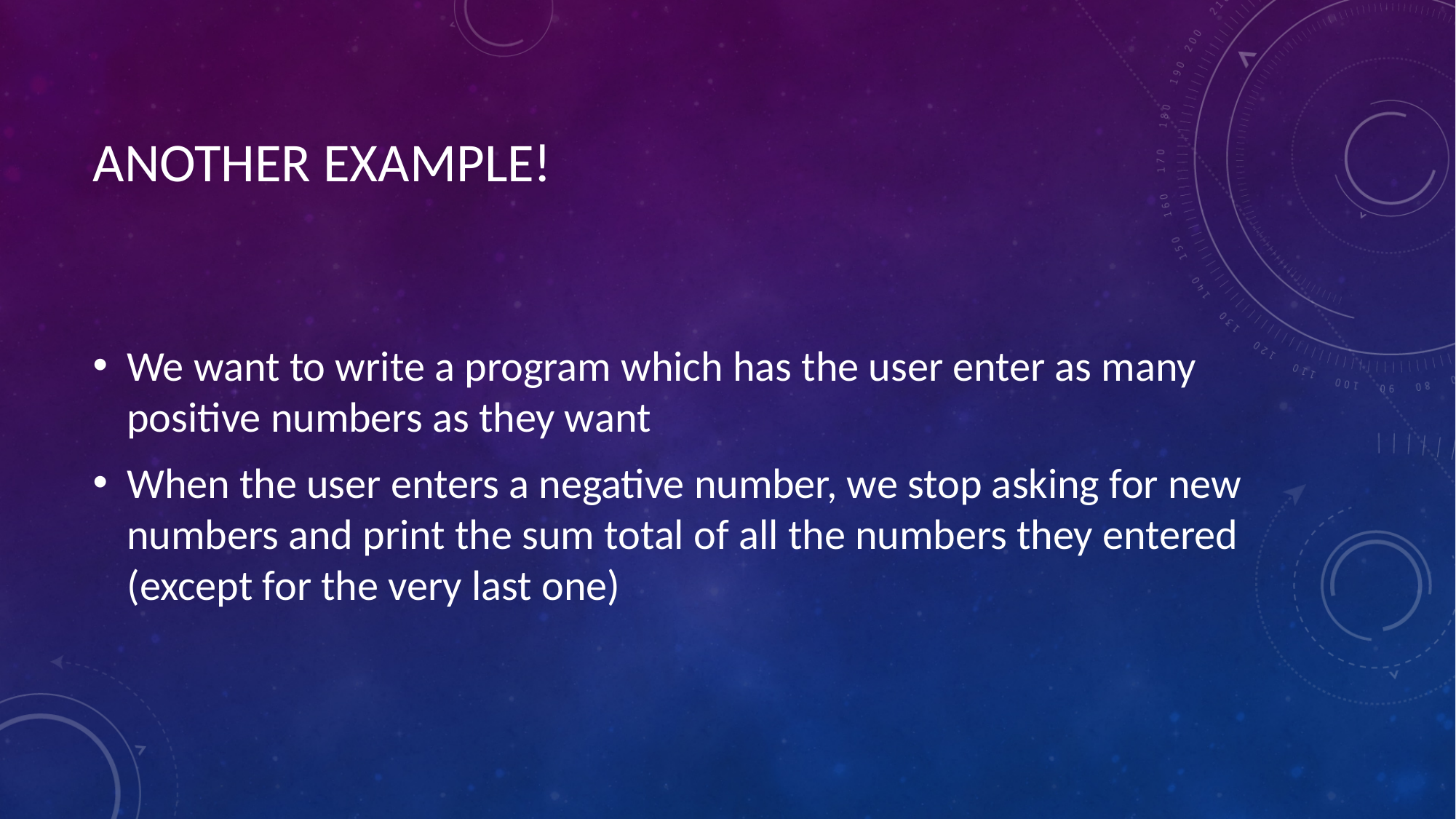

# Another Example!
We want to write a program which has the user enter as many positive numbers as they want
When the user enters a negative number, we stop asking for new numbers and print the sum total of all the numbers they entered (except for the very last one)